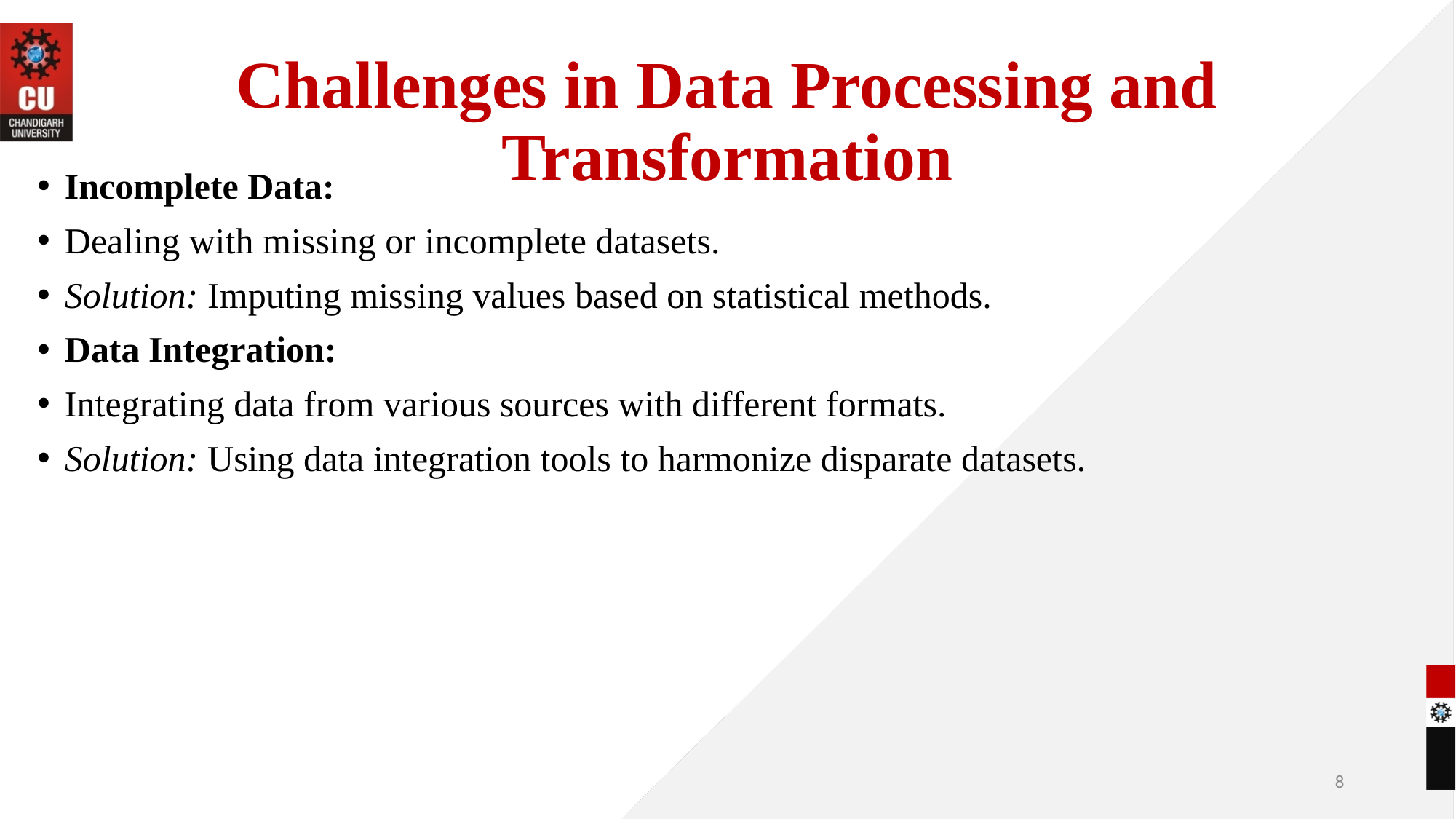

# Challenges in Data Processing and Transformation
Incomplete Data:
Dealing with missing or incomplete datasets.
Solution: Imputing missing values based on statistical methods.
Data Integration:
Integrating data from various sources with different formats.
Solution: Using data integration tools to harmonize disparate datasets.
8